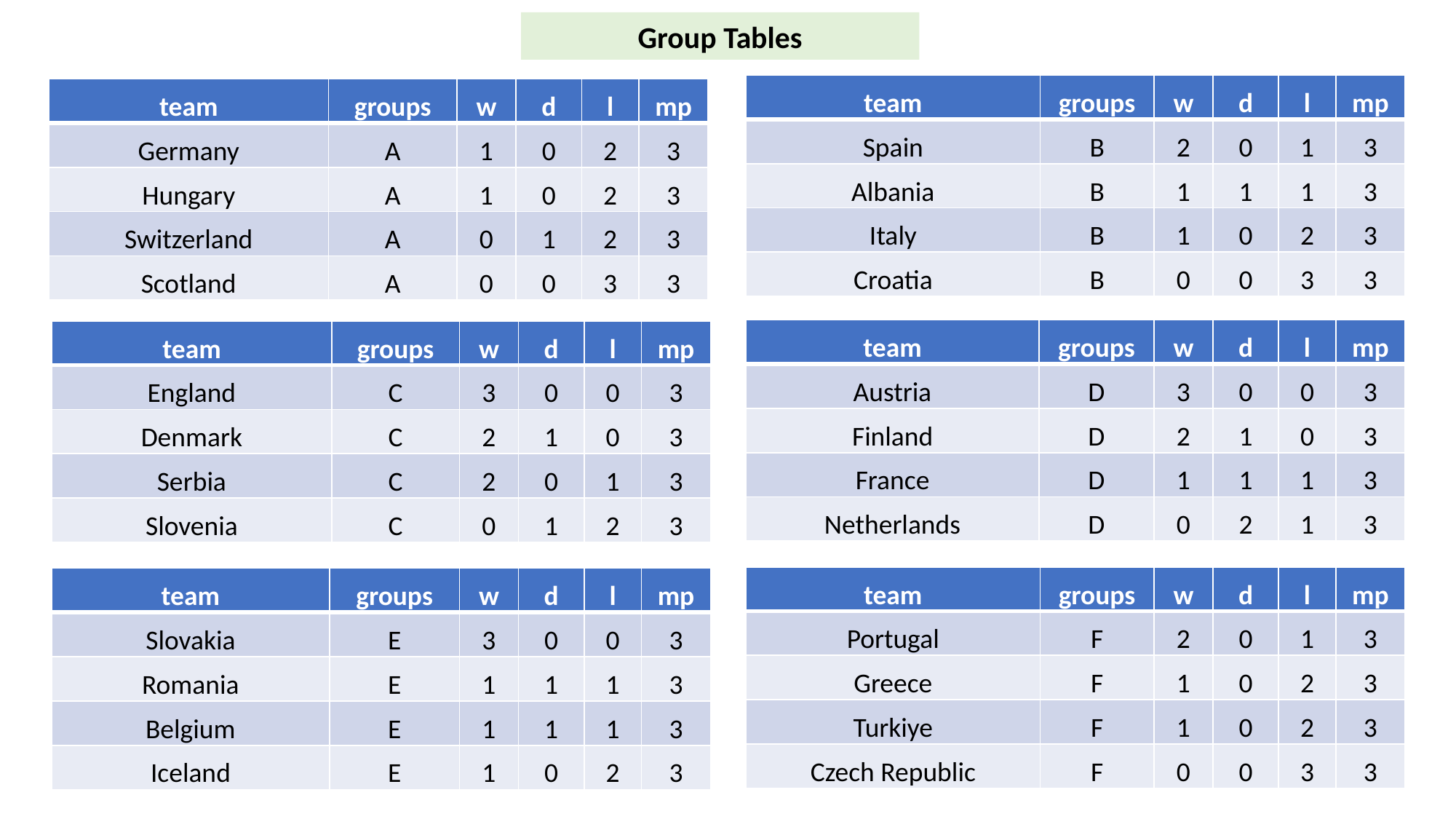

Group Tables
| team | groups | w | d | l | mp |
| --- | --- | --- | --- | --- | --- |
| Spain | B | 2 | 0 | 1 | 3 |
| Albania | B | 1 | 1 | 1 | 3 |
| Italy | B | 1 | 0 | 2 | 3 |
| Croatia | B | 0 | 0 | 3 | 3 |
| team | groups | w | d | l | mp |
| --- | --- | --- | --- | --- | --- |
| Germany | A | 1 | 0 | 2 | 3 |
| Hungary | A | 1 | 0 | 2 | 3 |
| Switzerland | A | 0 | 1 | 2 | 3 |
| Scotland | A | 0 | 0 | 3 | 3 |
| team | groups | w | d | l | mp |
| --- | --- | --- | --- | --- | --- |
| Austria | D | 3 | 0 | 0 | 3 |
| Finland | D | 2 | 1 | 0 | 3 |
| France | D | 1 | 1 | 1 | 3 |
| Netherlands | D | 0 | 2 | 1 | 3 |
| team | groups | w | d | l | mp |
| --- | --- | --- | --- | --- | --- |
| England | C | 3 | 0 | 0 | 3 |
| Denmark | C | 2 | 1 | 0 | 3 |
| Serbia | C | 2 | 0 | 1 | 3 |
| Slovenia | C | 0 | 1 | 2 | 3 |
| team | groups | w | d | l | mp |
| --- | --- | --- | --- | --- | --- |
| Portugal | F | 2 | 0 | 1 | 3 |
| Greece | F | 1 | 0 | 2 | 3 |
| Turkiye | F | 1 | 0 | 2 | 3 |
| Czech Republic | F | 0 | 0 | 3 | 3 |
| team | groups | w | d | l | mp |
| --- | --- | --- | --- | --- | --- |
| Slovakia | E | 3 | 0 | 0 | 3 |
| Romania | E | 1 | 1 | 1 | 3 |
| Belgium | E | 1 | 1 | 1 | 3 |
| Iceland | E | 1 | 0 | 2 | 3 |